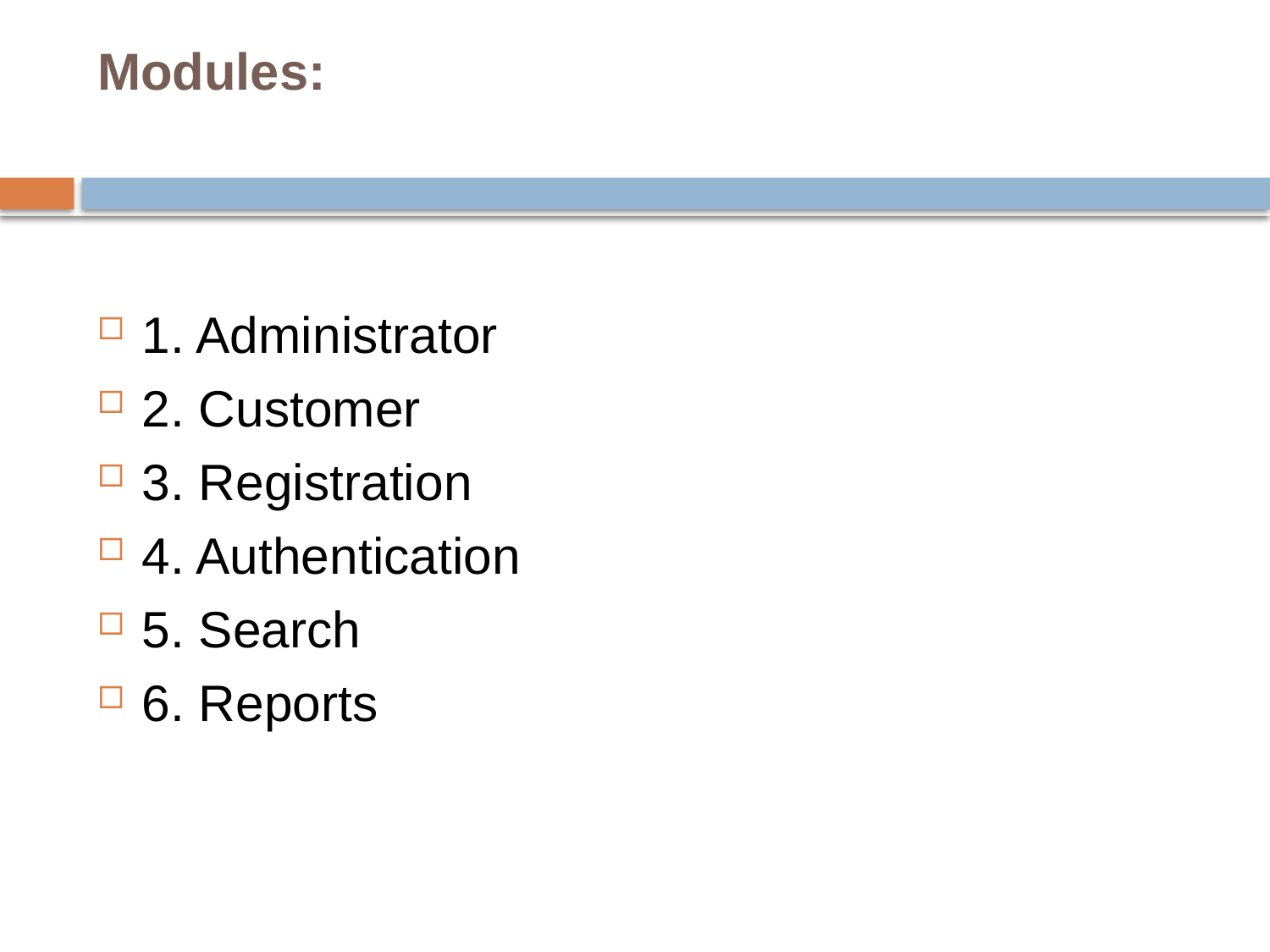

# Modules:

1. Administrator
2. Customer
3. Registration
4. Authentication
5. Search
6. Reports